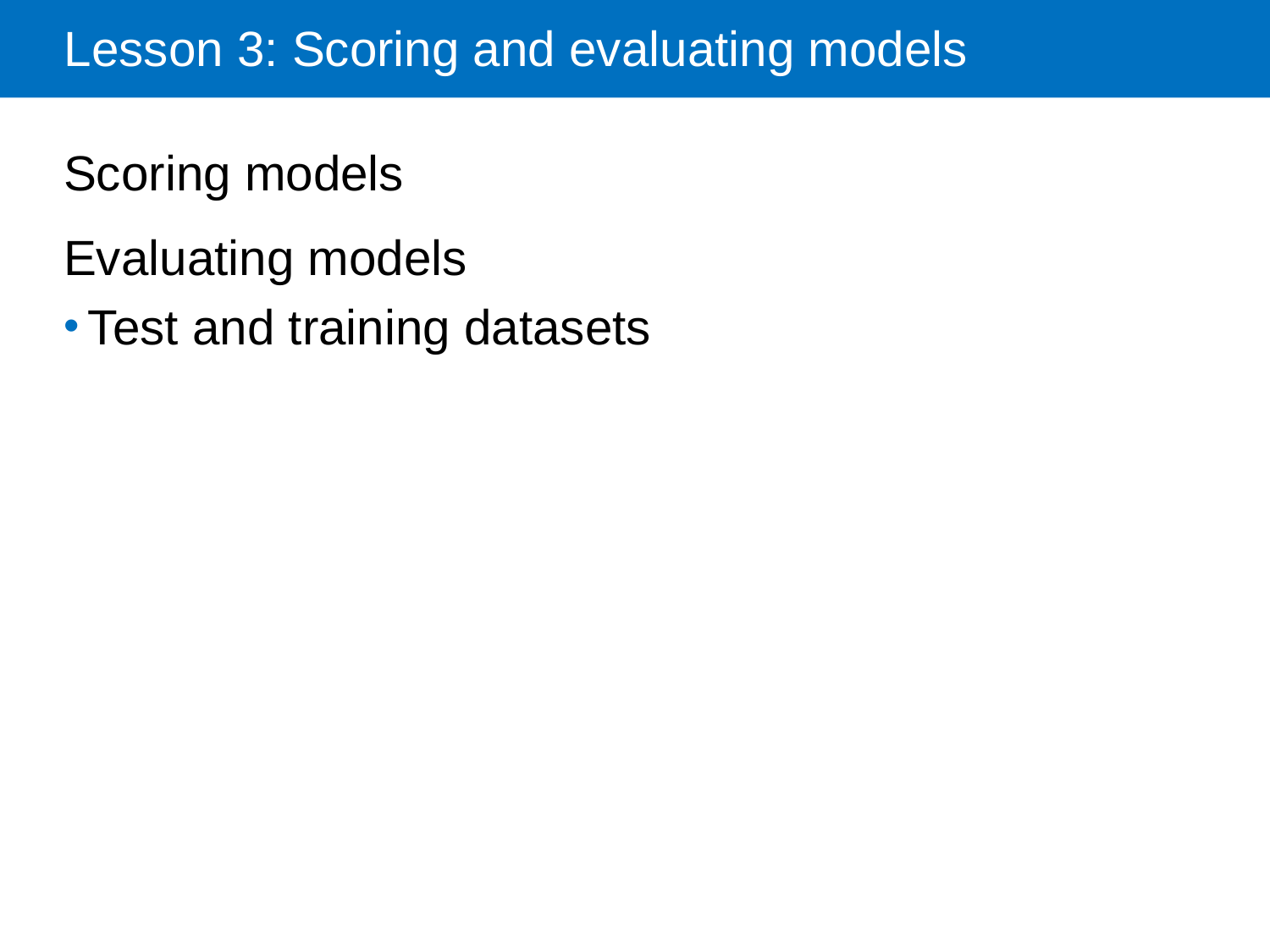

# Lesson 3: Scoring and evaluating models
Scoring models
Evaluating models
Test and training datasets